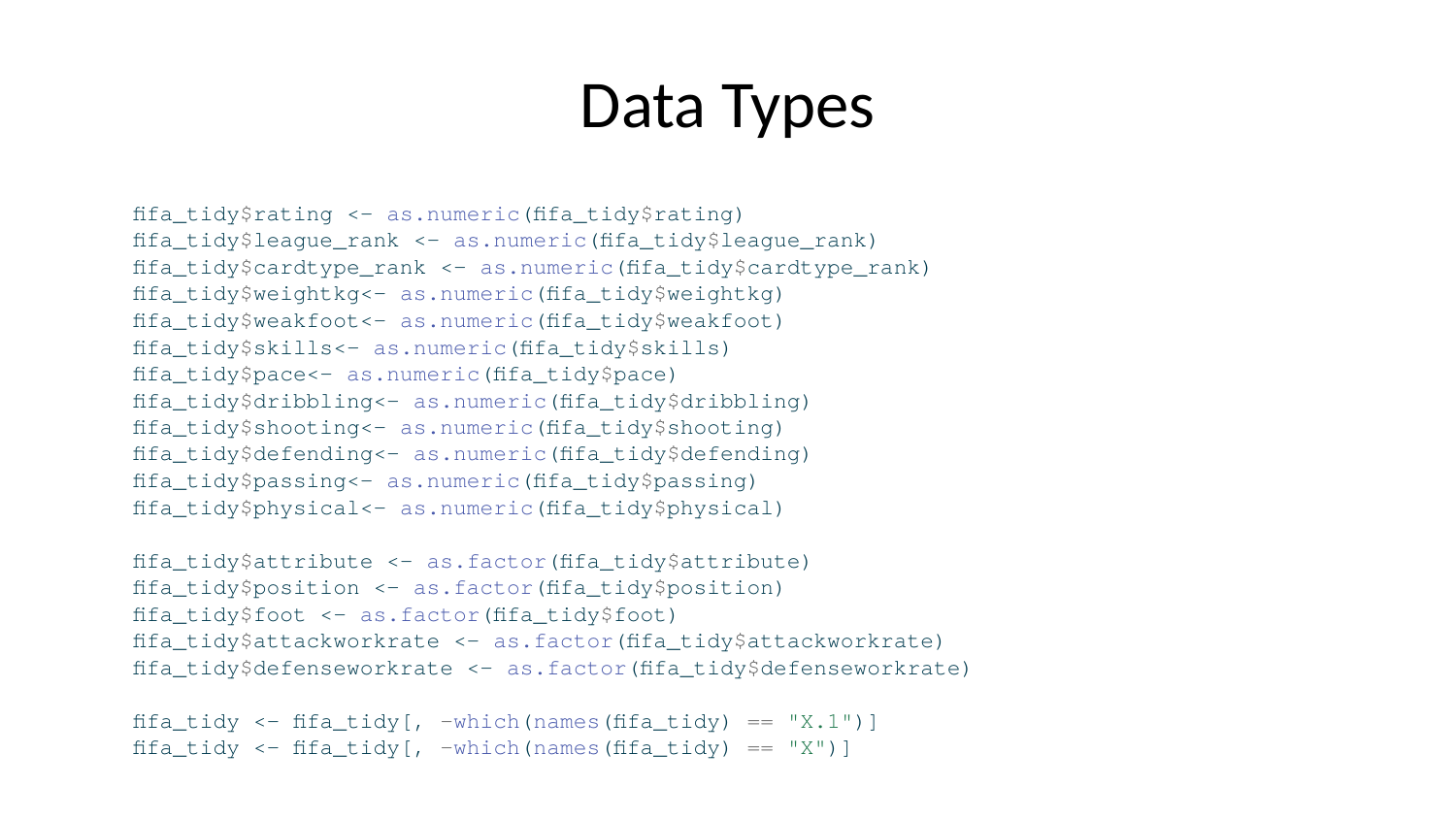

# Data Types
fifa_tidy$rating <- as.numeric(fifa_tidy$rating)
fifa_tidy$league_rank <- as.numeric(fifa_tidy$league_rank)
fifa_tidy$cardtype_rank <- as.numeric(fifa_tidy$cardtype_rank)
fifa_tidy$weightkg<- as.numeric(fifa_tidy$weightkg)
fifa_tidy$weakfoot<- as.numeric(fifa_tidy$weakfoot)
fifa_tidy$skills<- as.numeric(fifa_tidy$skills)
fifa_tidy$pace<- as.numeric(fifa_tidy$pace)
fifa_tidy$dribbling<- as.numeric(fifa_tidy$dribbling)
fifa_tidy$shooting<- as.numeric(fifa_tidy$shooting)
fifa_tidy$defending<- as.numeric(fifa_tidy$defending)
fifa_tidy$passing<- as.numeric(fifa_tidy$passing)
fifa_tidy$physical<- as.numeric(fifa_tidy$physical)
fifa_tidy$attribute <- as.factor(fifa_tidy$attribute)
fifa_tidy$position <- as.factor(fifa_tidy$position)
fifa_tidy$foot <- as.factor(fifa_tidy$foot)
fifa_tidy$attackworkrate <- as.factor(fifa_tidy$attackworkrate)
fifa_tidy$defenseworkrate <- as.factor(fifa_tidy$defenseworkrate)
fifa_tidy <- fifa_tidy[, -which(names(fifa_tidy) == "X.1")]
fifa_tidy <- fifa_tidy[, -which(names(fifa_tidy) == "X")]